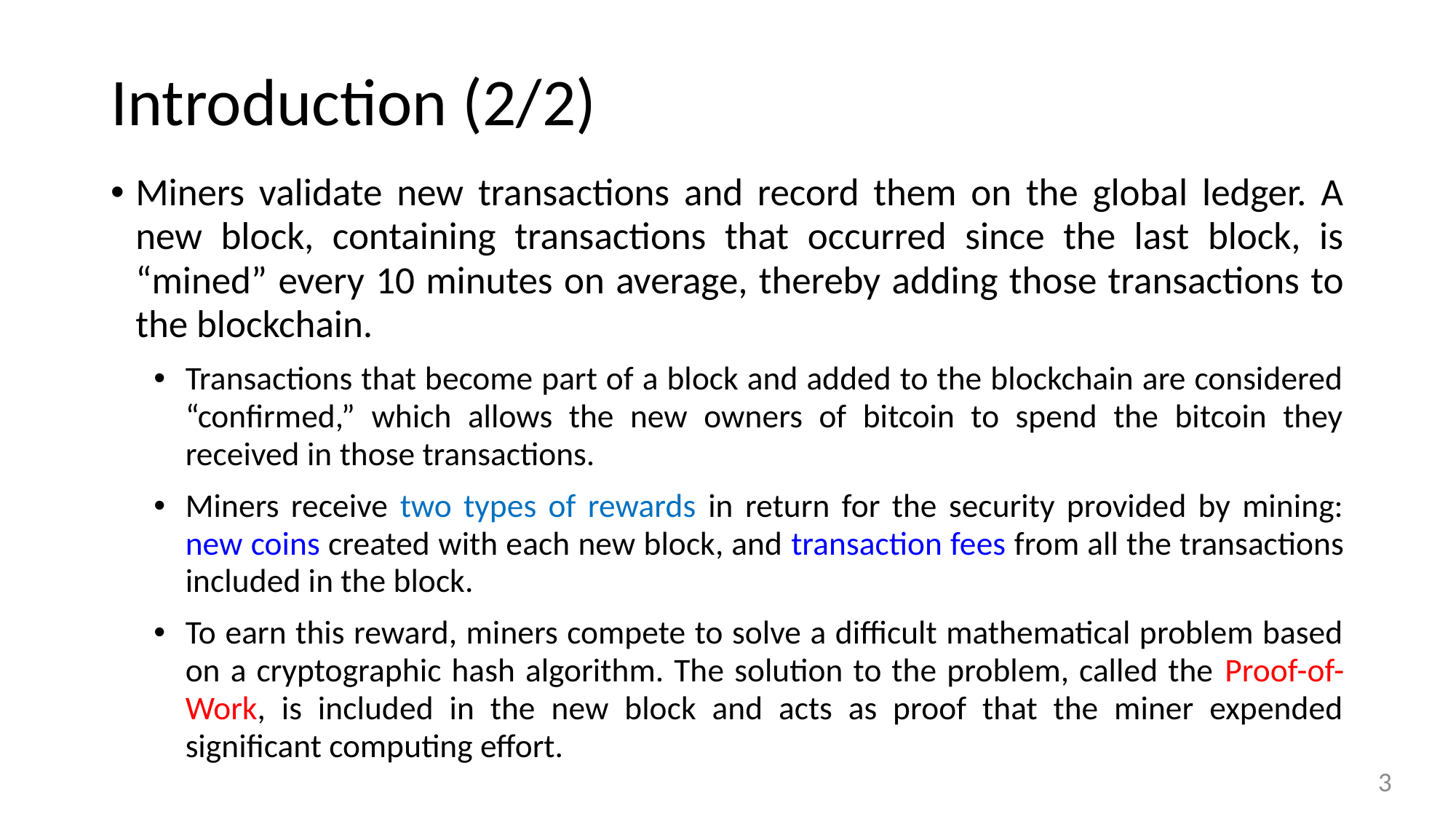

# Introduction (2/2)
Miners validate new transactions and record them on the global ledger. A new block, containing transactions that occurred since the last block, is “mined” every 10 minutes on average, thereby adding those transactions to the blockchain.
Transactions that become part of a block and added to the blockchain are considered “confirmed,” which allows the new owners of bitcoin to spend the bitcoin they received in those transactions.
Miners receive two types of rewards in return for the security provided by mining: new coins created with each new block, and transaction fees from all the transactions included in the block.
To earn this reward, miners compete to solve a difficult mathematical problem based on a cryptographic hash algorithm. The solution to the problem, called the Proof-of-Work, is included in the new block and acts as proof that the miner expended significant computing effort.

3